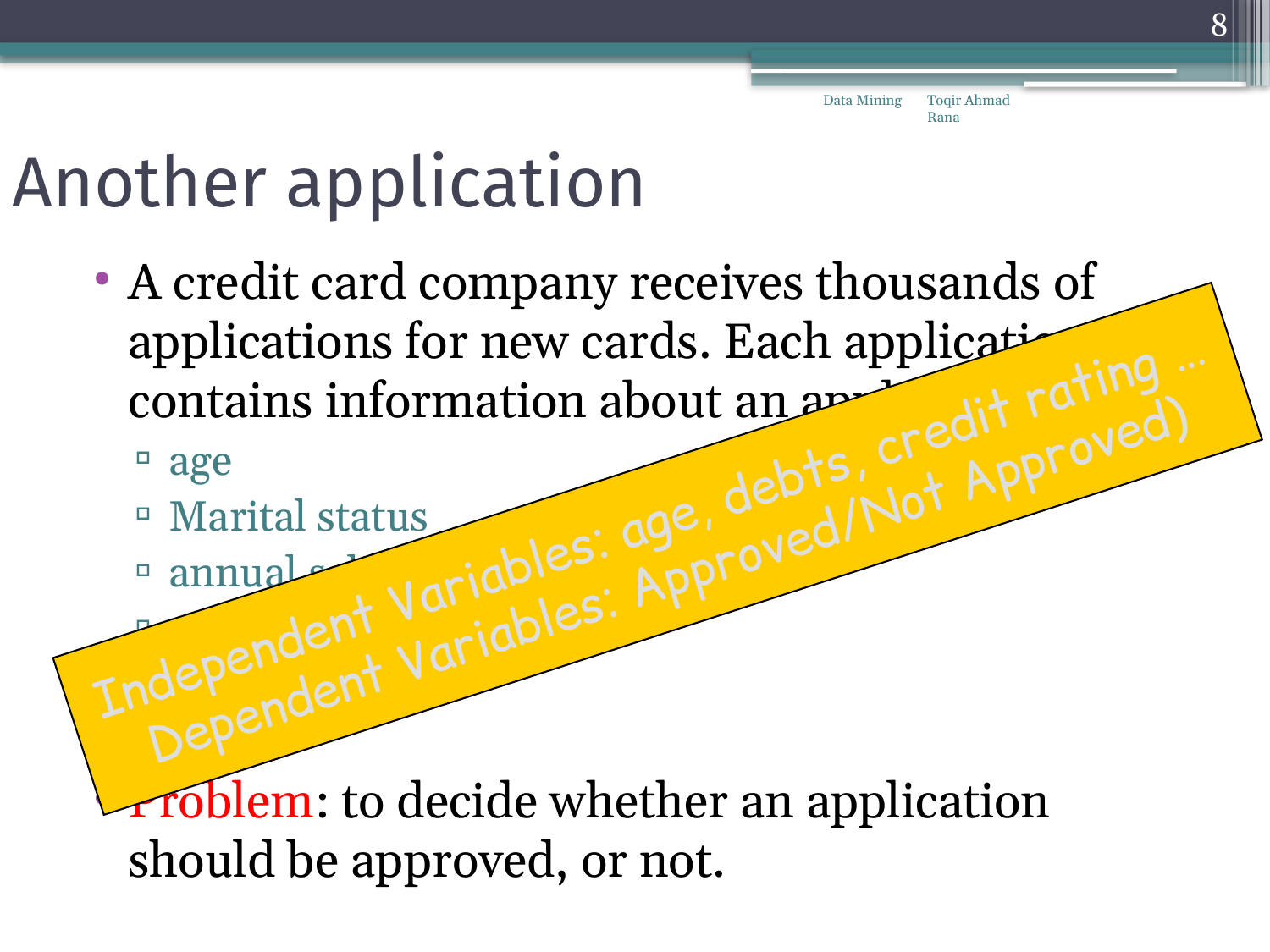

8
Data Mining
Toqir Ahmad Rana
# Another application
A credit card company receives thousands of applications for new cards. Each application contains information about an applicant,
age
Marital status
annual salary
outstanding debts
credit rating
etc.
Problem: to decide whether an application should be approved, or not.
Independent Variables: age, debts, credit rating …
Dependent Variables: Approved/Not Approved)